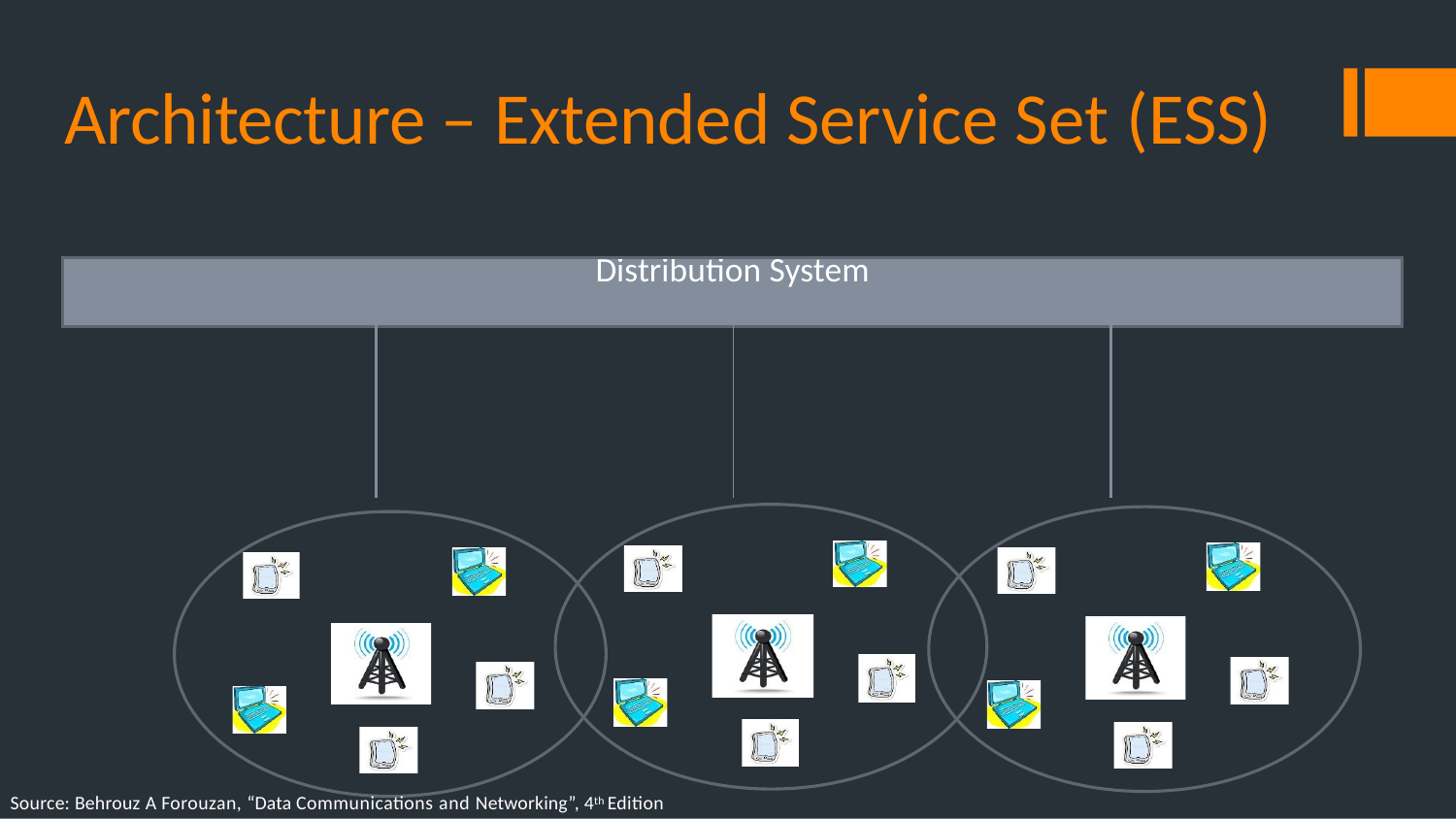

# Architecture – Extended Service Set (ESS)
| Distribution System |  |  |  |
| --- | --- | --- | --- |
|  |  |  |  |
|  |  |  |  |

Source: Behrouz A Forouzan, “Data Communications and Networking”, 4th Edition